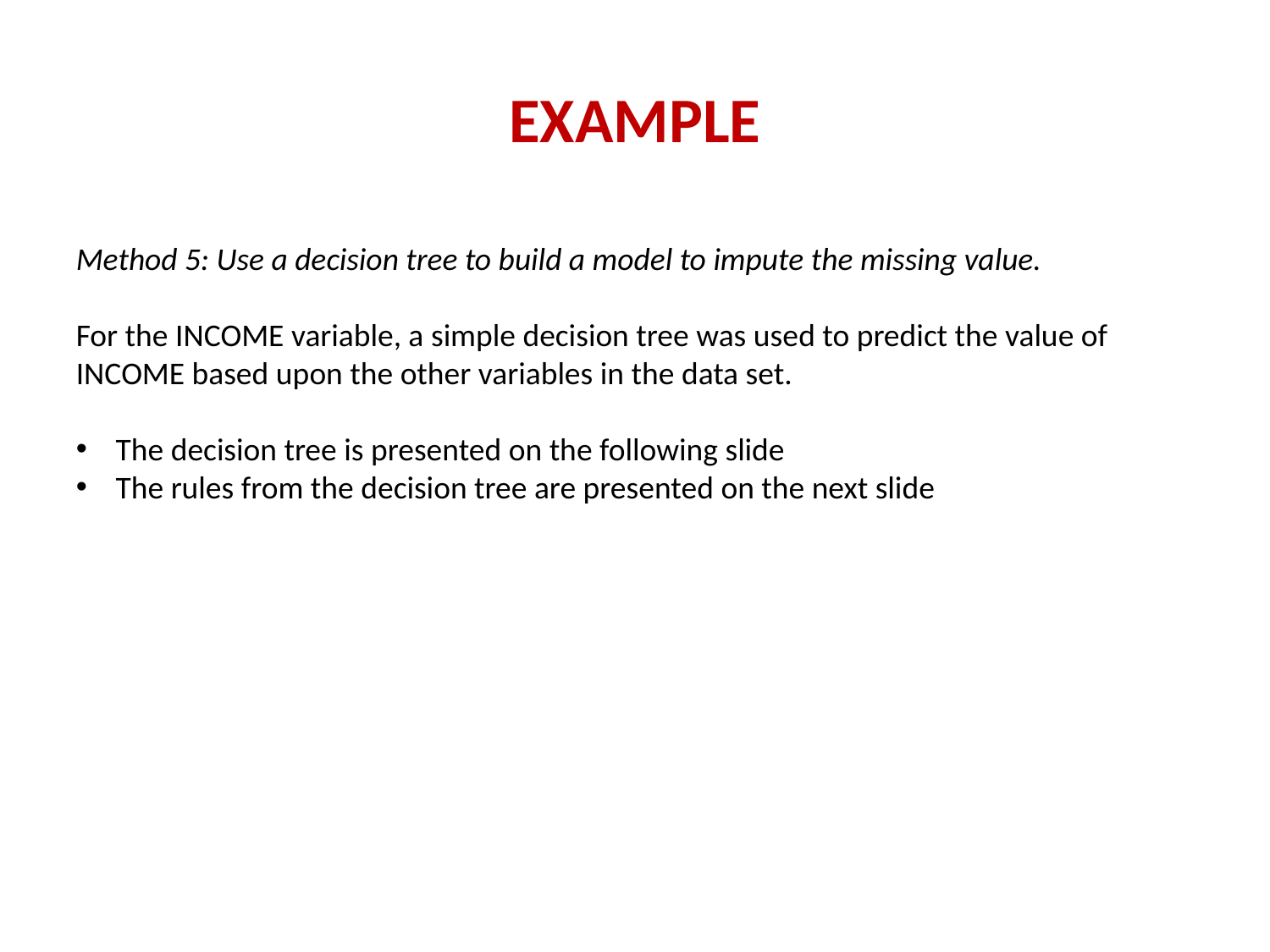

# EXAMPLE
Method 5: Use a decision tree to build a model to impute the missing value.

For the INCOME variable, a simple decision tree was used to predict the value of INCOME based upon the other variables in the data set.

The decision tree is presented on the following slide
The rules from the decision tree are presented on the next slide